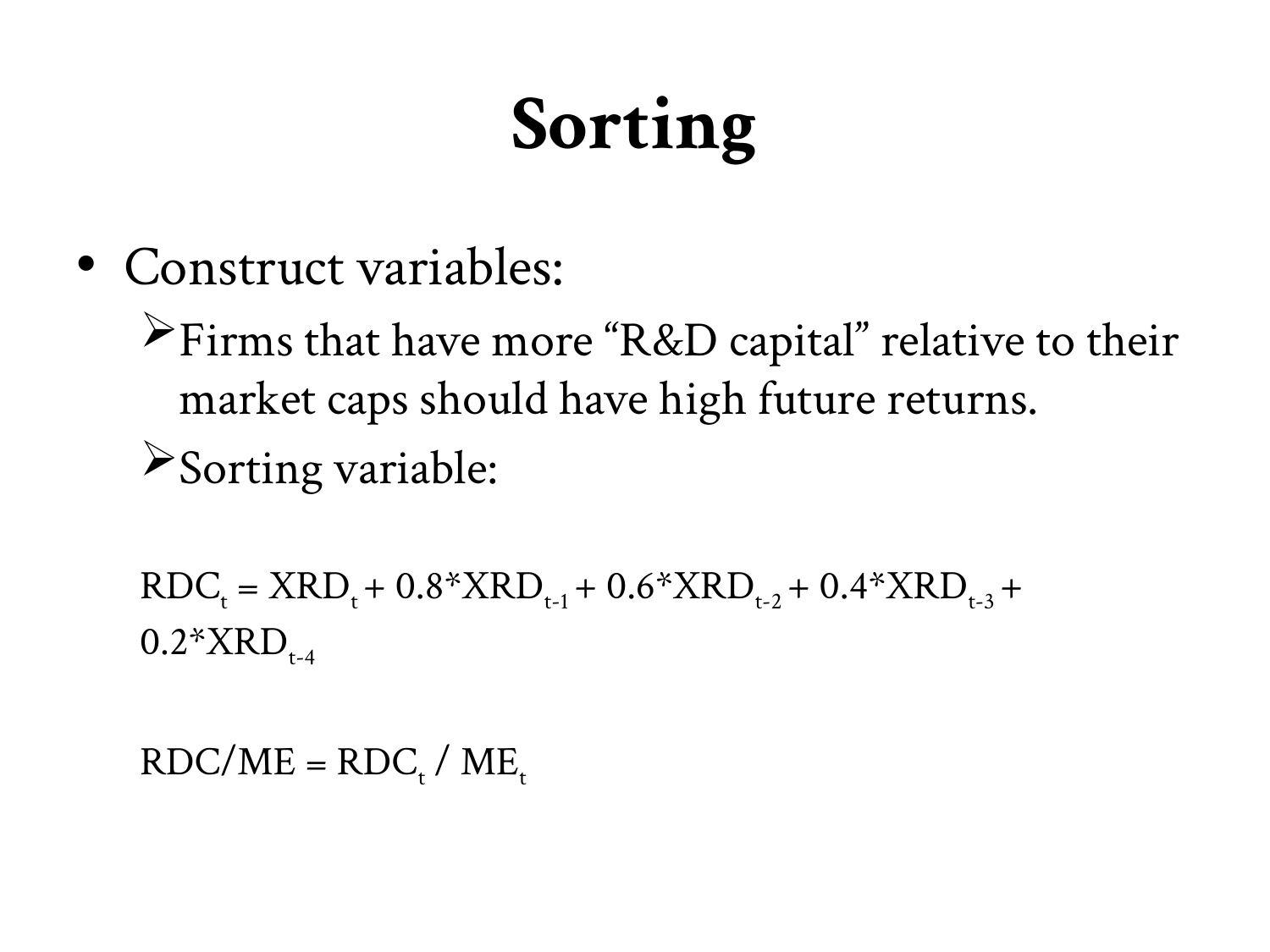

# Sorting
Construct variables:
Firms that have more “R&D capital” relative to their market caps should have high future returns.
Sorting variable:

RDCt = XRDt + 0.8*XRDt-1 + 0.6*XRDt-2 + 0.4*XRDt-3 + 0.2*XRDt-4

RDC/ME = RDCt / MEt